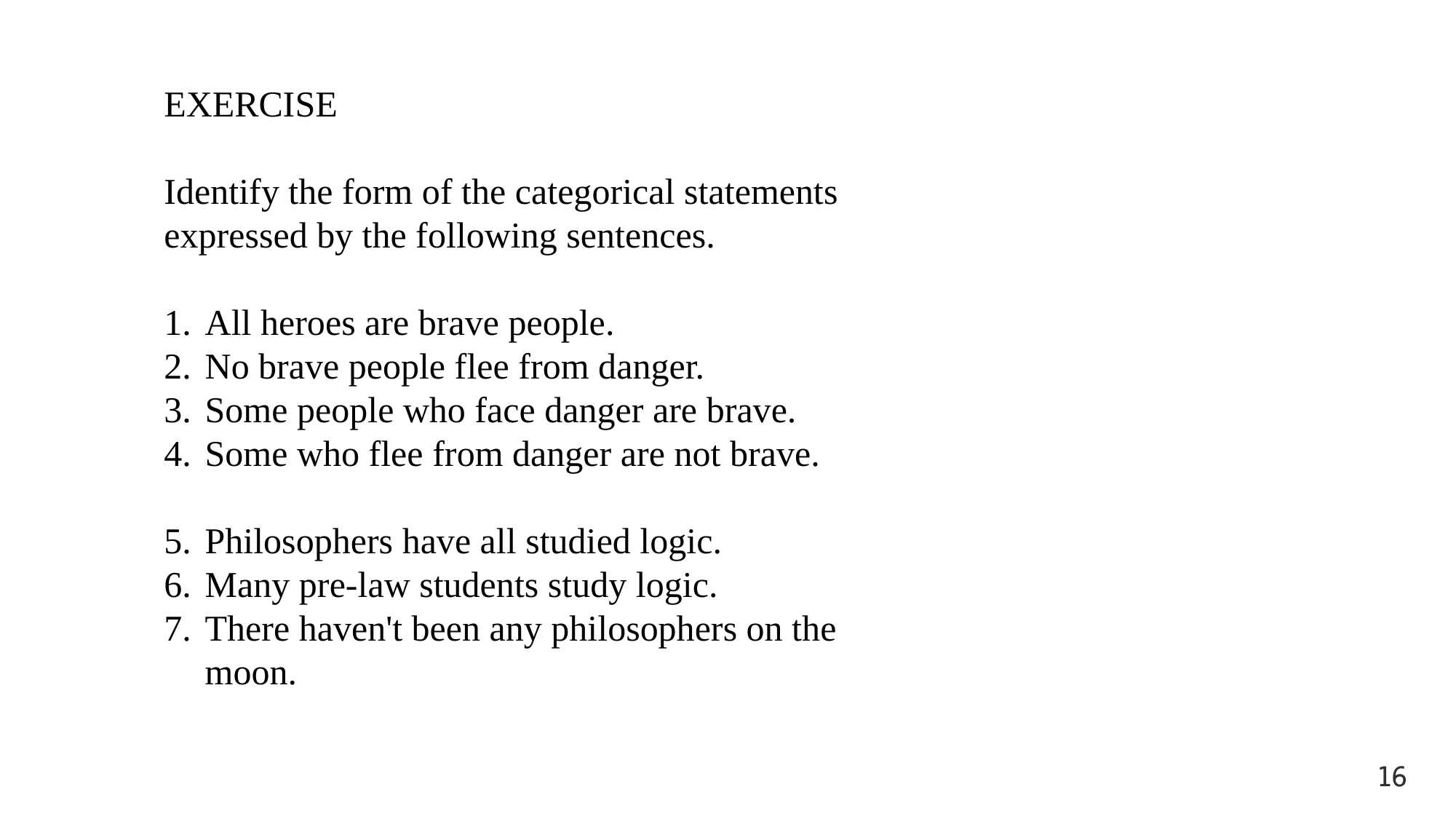

EXERCISE

Identify the form of the categorical statements expressed by the following sentences.

All heroes are brave people.
No brave people flee from danger.
Some people who face danger are brave.
Some who flee from danger are not brave.
Philosophers have all studied logic.
Many pre-law students study logic.
There haven't been any philosophers on the moon.
16